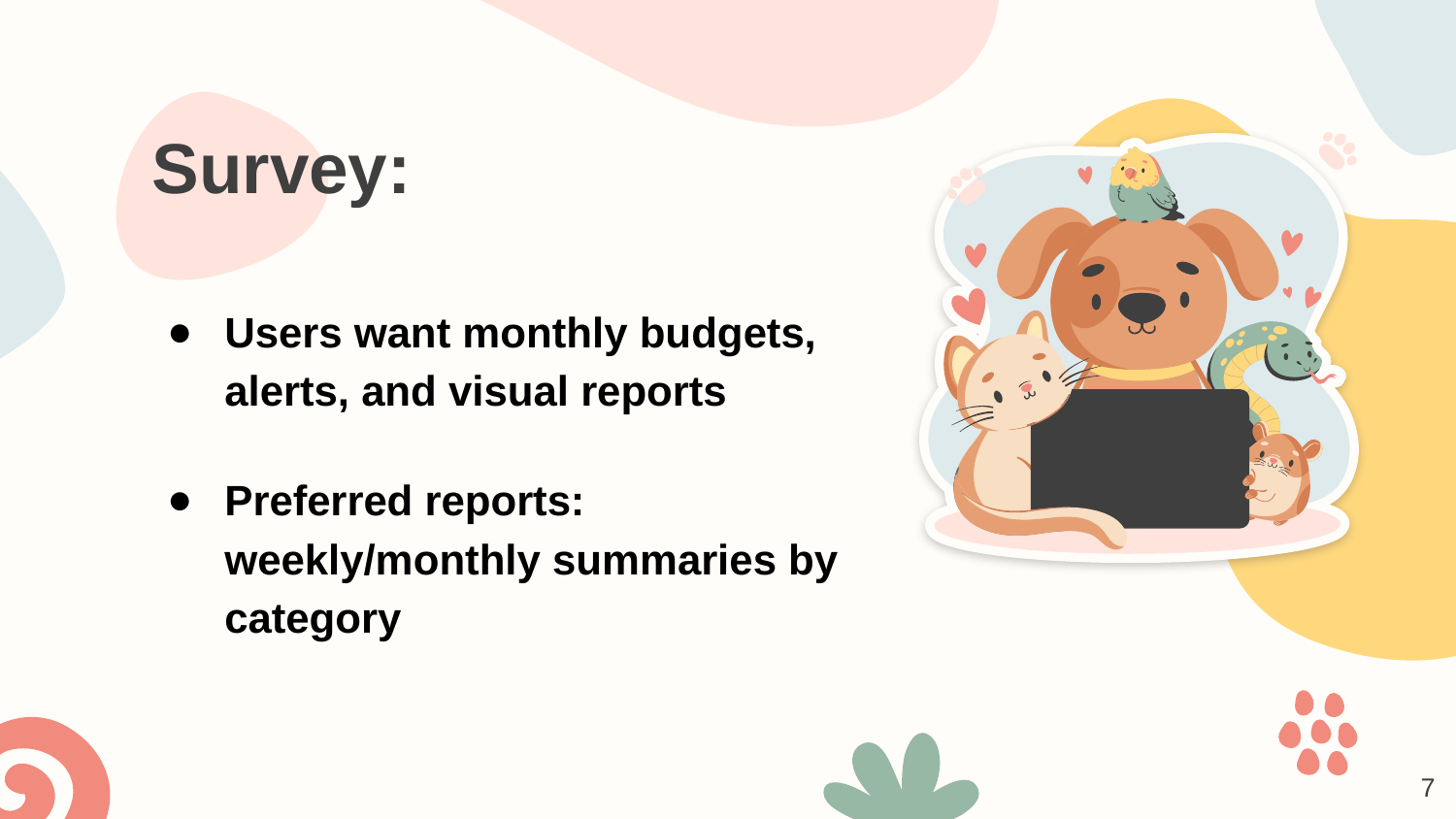

Survey:

# Users want monthly budgets, alerts, and visual reports
Preferred reports: weekly/monthly summaries by category
7